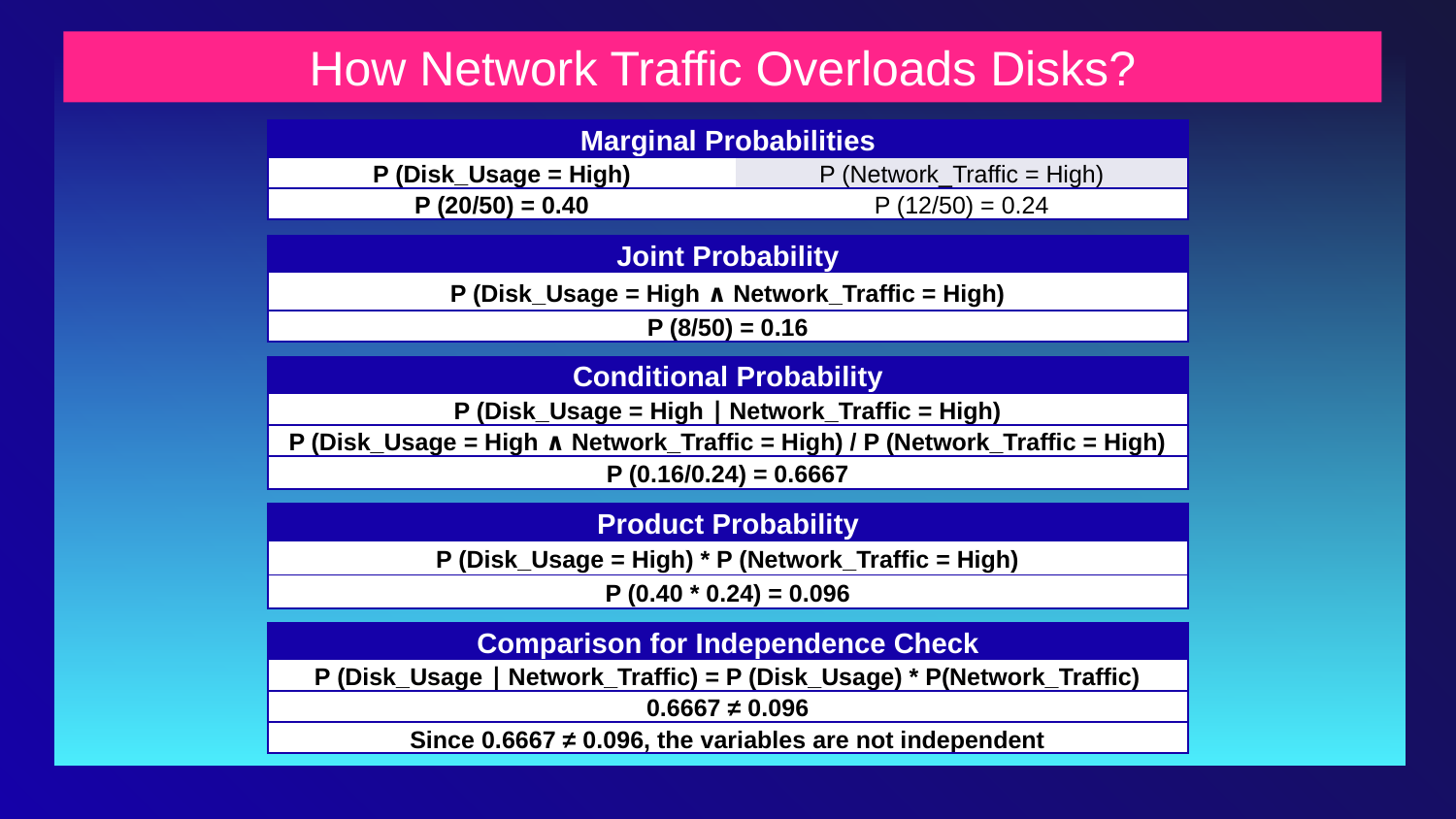

# How Network Traffic Overloads Disks?
| Marginal Probabilities |  |
| --- | --- |
| P (Disk\_Usage = High) | P (Network\_Traffic = High) |
| P (20/50) = 0.40 | P (12/50) = 0.24 |
| Joint Probability |
| --- |
| P (Disk\_Usage = High ∧ Network\_Traffic = High) |
| P (8/50) = 0.16 |
| Conditional Probability |
| --- |
| P (Disk\_Usage = High ∣ Network\_Traffic = High) |
| P (Disk\_Usage = High ∧ Network\_Traffic = High) / P (Network\_Traffic = High) |
| P (0.16/0.24) = 0.6667 |
| Product Probability |
| --- |
| P (Disk\_Usage = High) \* P (Network\_Traffic = High) |
| P (0.40 \* 0.24) = 0.096 |
| Comparison for Independence Check |
| --- |
| P (Disk\_Usage ∣ Network\_Traffic) = P (Disk\_Usage) \* P(Network\_Traffic) |
| 0.6667 ≠ 0.096 |
| Since 0.6667 ≠ 0.096, the variables are not independent |